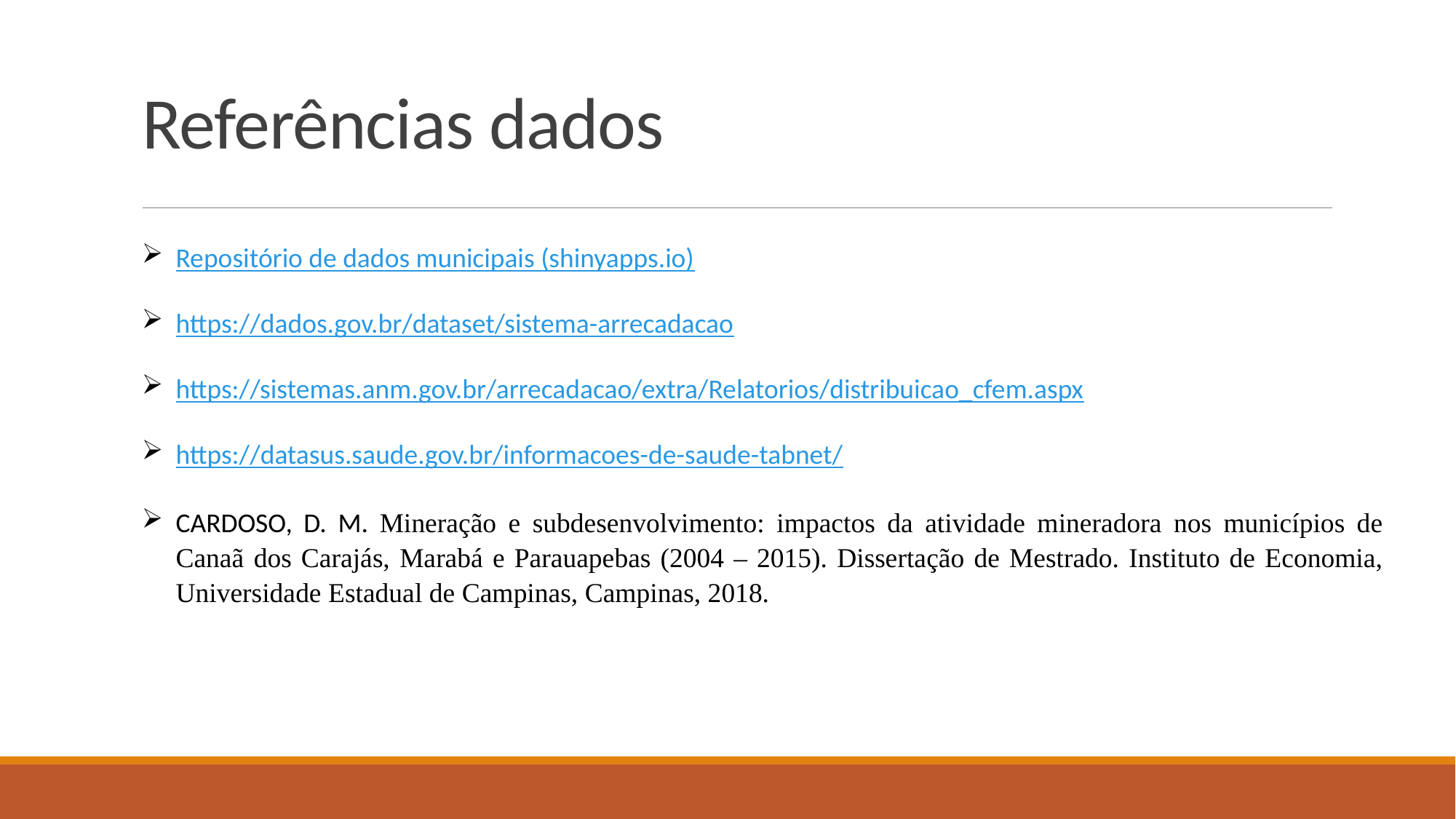

# Referências dados
Repositório de dados municipais (shinyapps.io)

https://dados.gov.br/dataset/sistema-arrecadacao

https://sistemas.anm.gov.br/arrecadacao/extra/Relatorios/distribuicao_cfem.aspx

https://datasus.saude.gov.br/informacoes-de-saude-tabnet/

CARDOSO, D. M. Mineração e subdesenvolvimento: impactos da atividade mineradora nos municípios de Canaã dos Carajás, Marabá e Parauapebas (2004 – 2015). Dissertação de Mestrado. Instituto de Economia, Universidade Estadual de Campinas, Campinas, 2018.